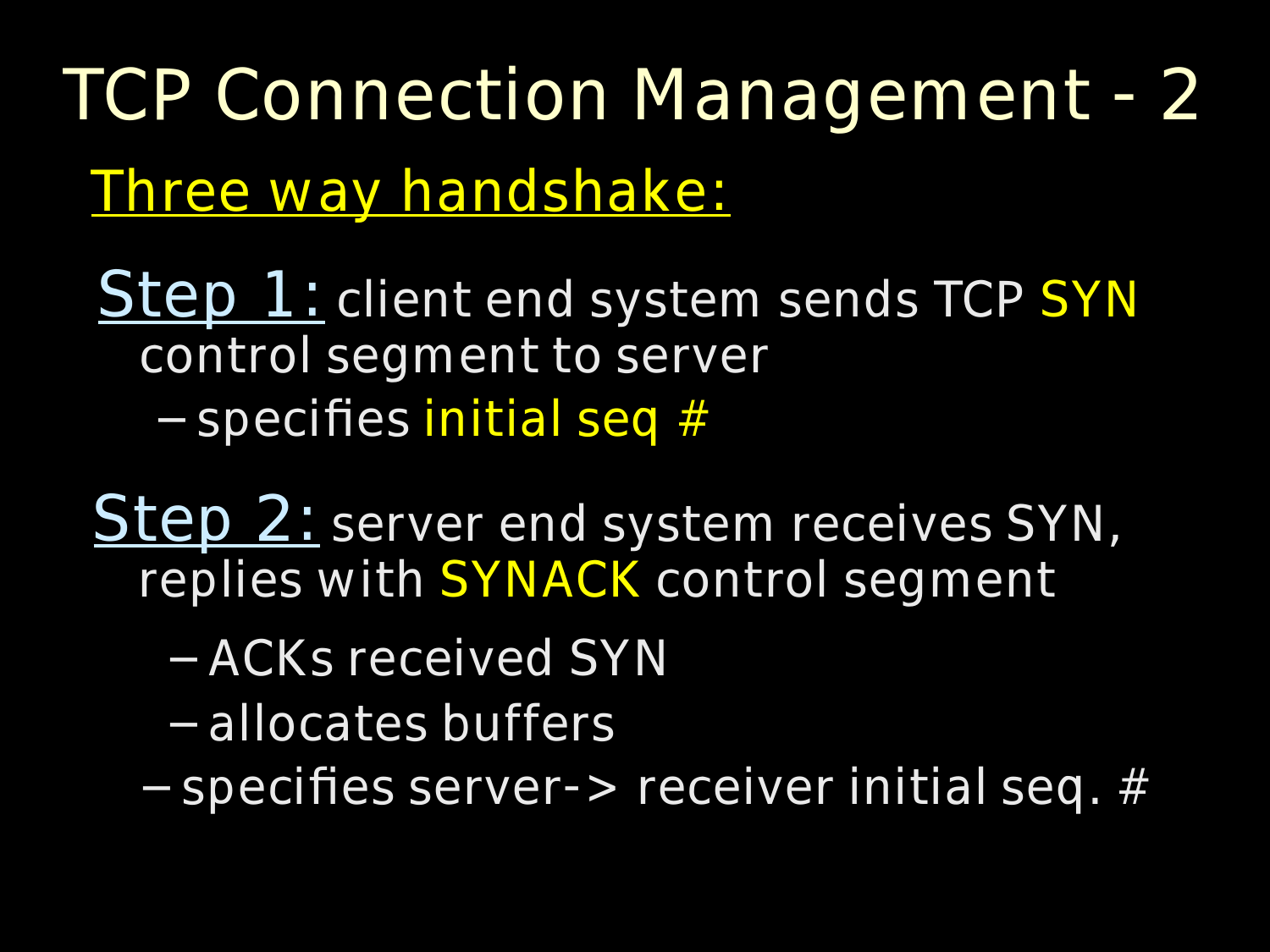

TCP Connection Management - 2
Three way handshake:
Step 1: client end system sends TCP SYN
control segment to server
– specifies initial seq #
Step 2: server end system receives SYN,
replies with SYNACK control segment
– ACKs received SYN
– allocates buffers
– specifies server-> receiver initial seq. #